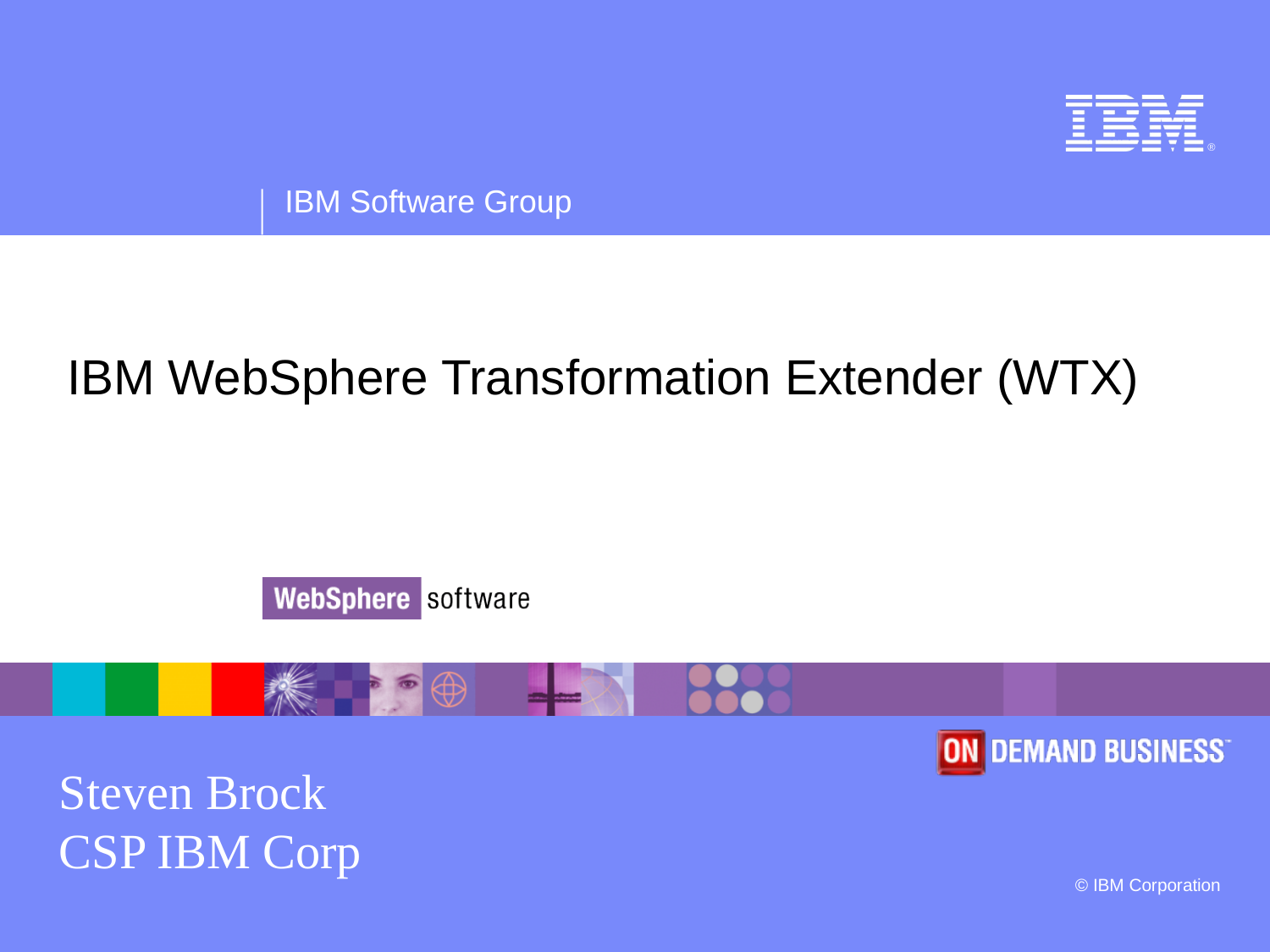

# IBM WebSphere Transformation Extender (WTX)
Steven Brock
CSP IBM Corp